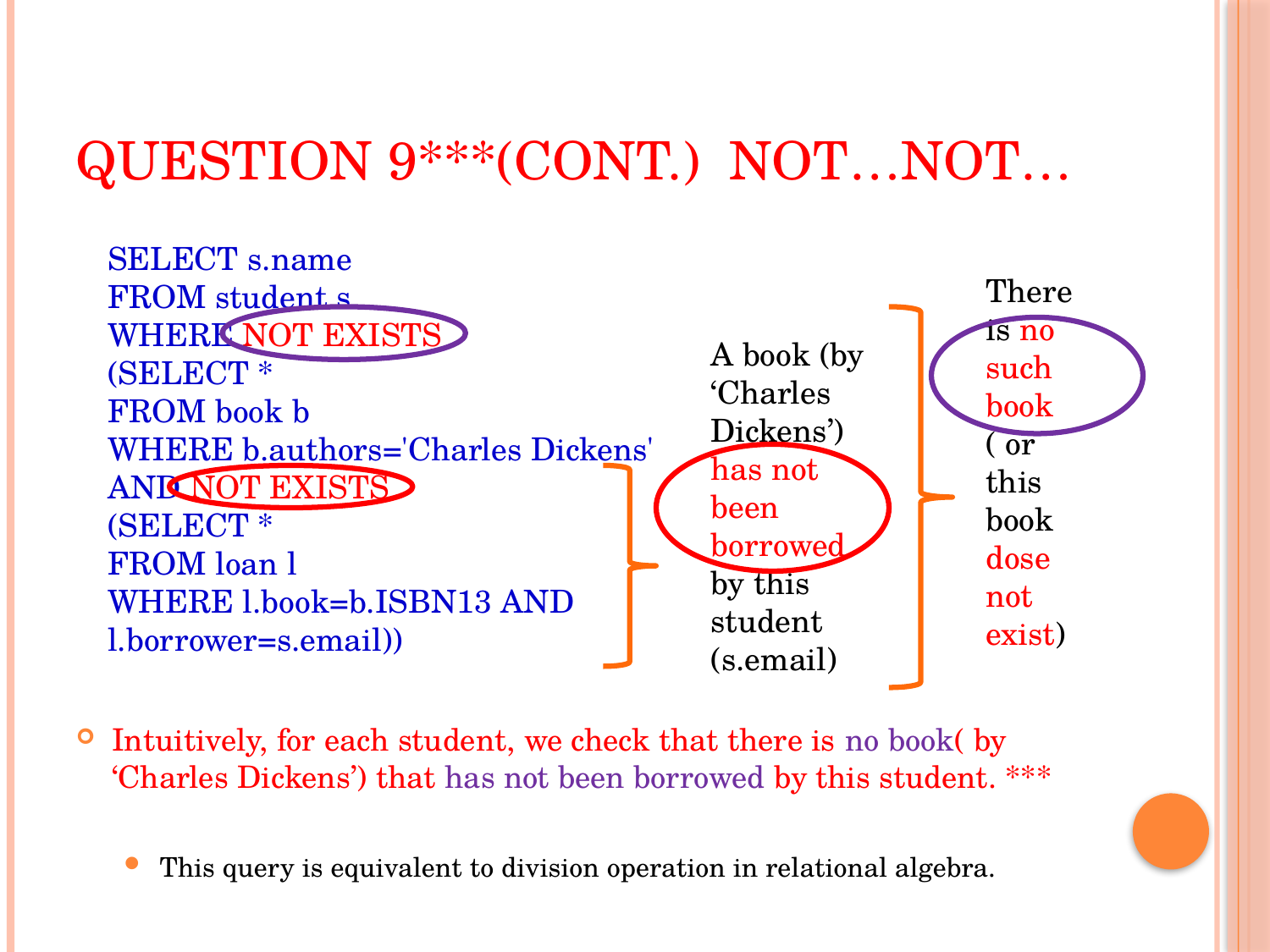

# Question 9***(Cont.)  NOT…NOT…

Intuitively, for each student, we check that there is no book( by ‘Charles Dickens’) that has not been borrowed by this student. ***

This query is equivalent to division operation in relational algebra.

SELECT s.name
FROM student s
WHERE NOT EXISTS
(SELECT *
FROM book b
WHERE b.authors='Charles Dickens' AND NOT EXISTS
(SELECT *
FROM loan l
WHERE l.book=b.ISBN13 AND l.borrower=s.email))
There is no such book ( or  this book dose not exist)

A book (by ‘Charles Dickens’) has not been borrowed by this student (s.email)